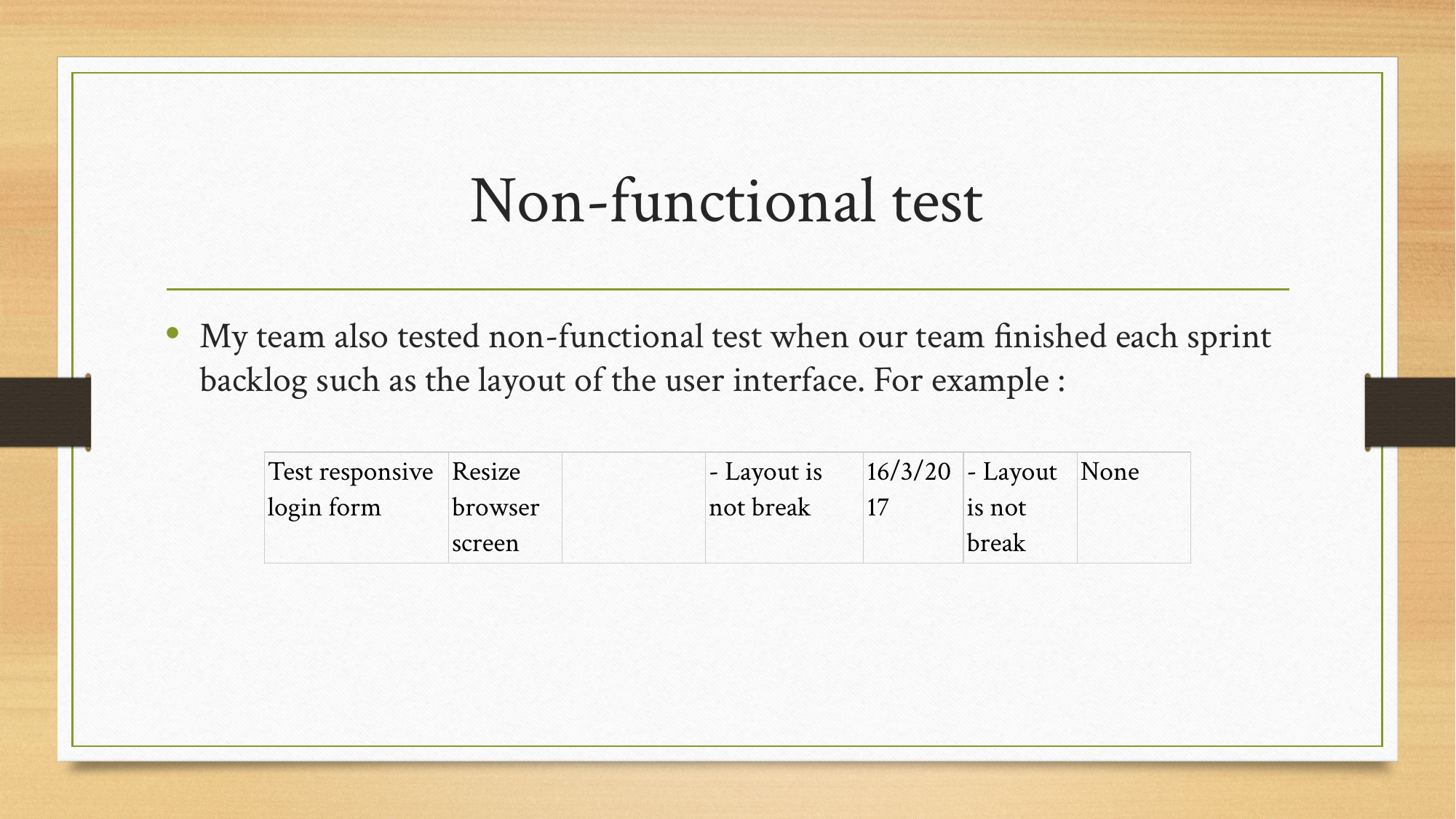

# Non-functional test
My team also tested non-functional test when our team finished each sprint backlog such as the layout of the user interface. For example :
| Test responsive login form | Resize browser screen |  | - Layout is not break | 16/3/2017 | - Layout is not break | None |
| --- | --- | --- | --- | --- | --- | --- |